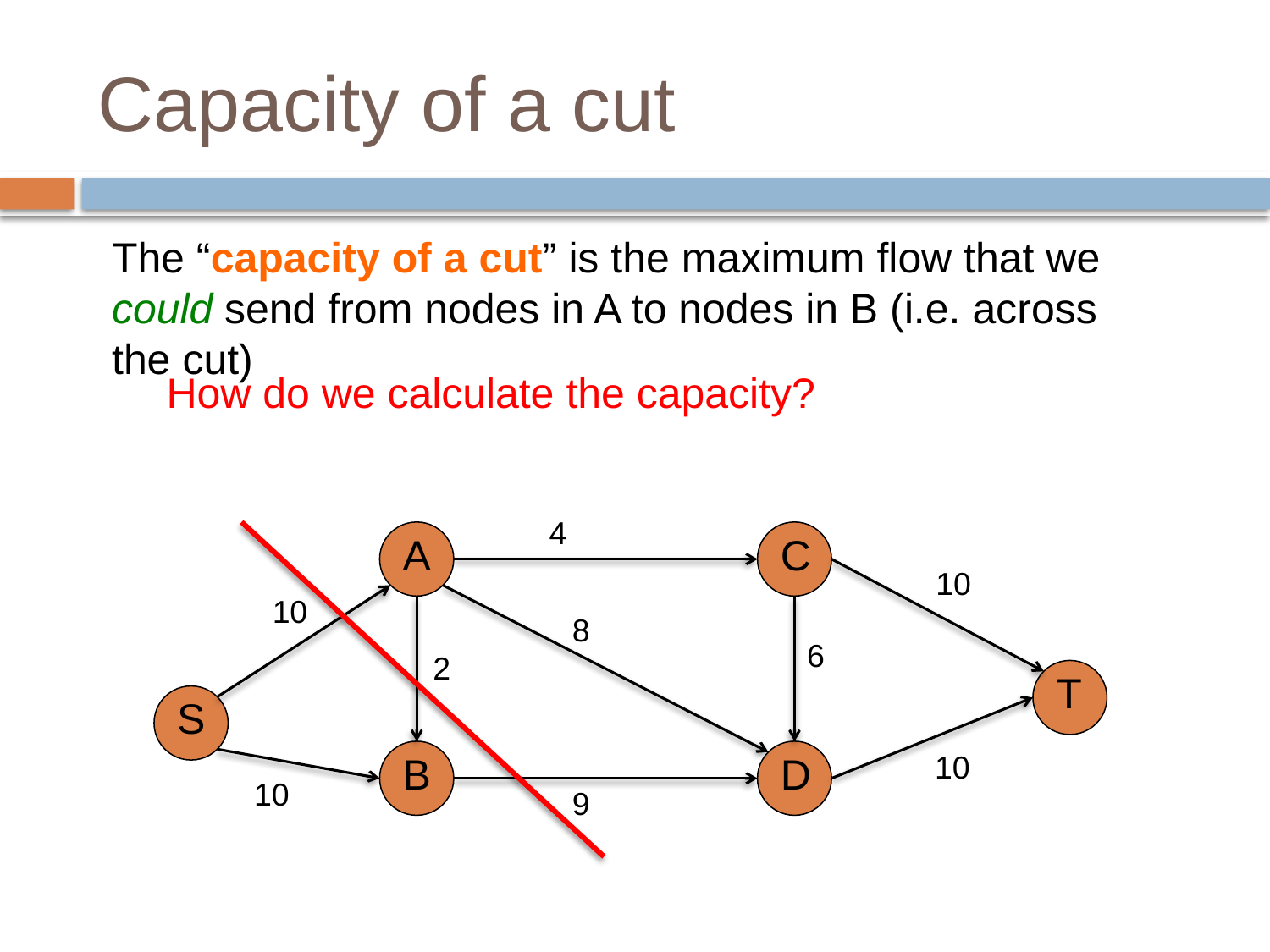

# Capacity of a cut
The “capacity of a cut” is the maximum flow that we could send from nodes in A to nodes in B (i.e. across the cut)
How do we calculate the capacity?
4

A

C
10
10
8
6
2

T

S

B

D
10
10
9